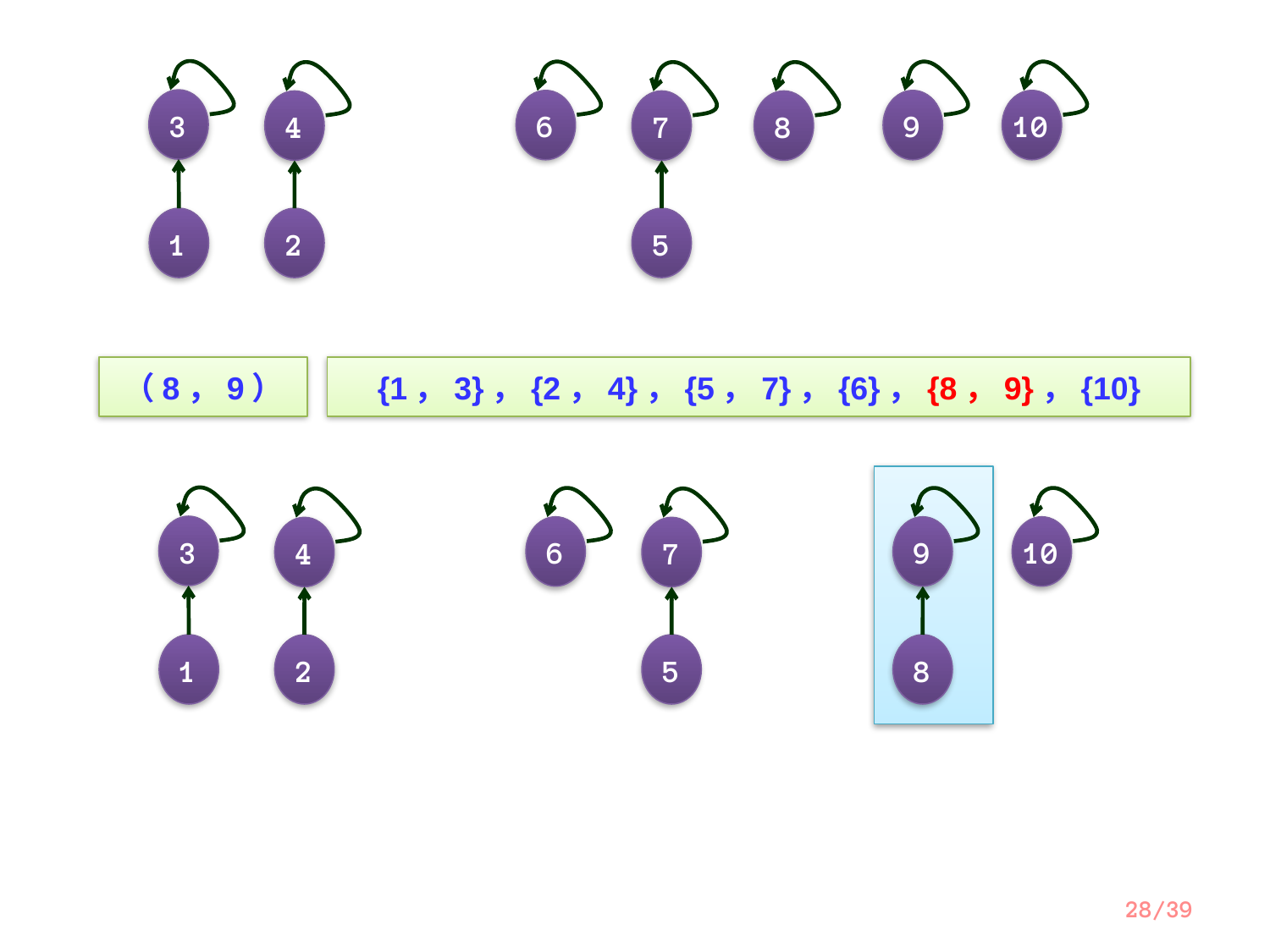

3

6

9

10

4

7

8
1
2
5
（8，9）
{1，3}，{2，4}，{5，7}，{6}，{8，9}，{10}

3

6

9

10

4

7
1
2
5
8

28/39